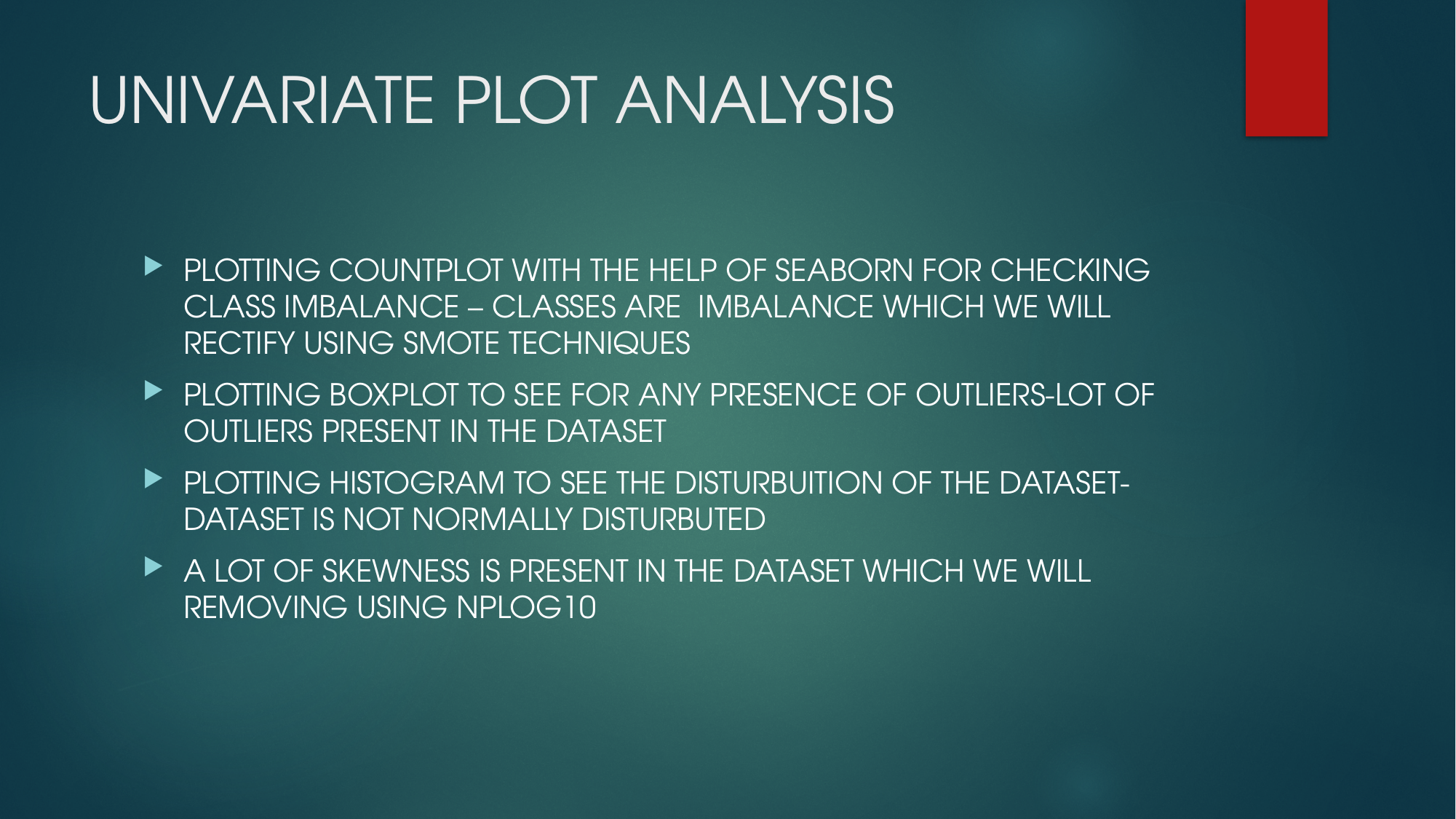

# UNIVARIATE PLOT ANALYSIS
PLOTTING COUNTPLOT WITH THE HELP OF SEABORN FOR CHECKING CLASS IMBALANCE – CLASSES ARE  IMBALANCE WHICH WE WILL RECTIFY USING SMOTE TECHNIQUES
PLOTTING BOXPLOT TO SEE FOR ANY PRESENCE OF OUTLIERS-LOT OF OUTLIERS PRESENT IN THE DATASET
PLOTTING HISTOGRAM TO SEE THE DISTURBUITION OF THE DATASET-DATASET IS NOT NORMALLY DISTURBUTED
A LOT OF SKEWNESS IS PRESENT IN THE DATASET WHICH WE WILL REMOVING USING NPLOG10